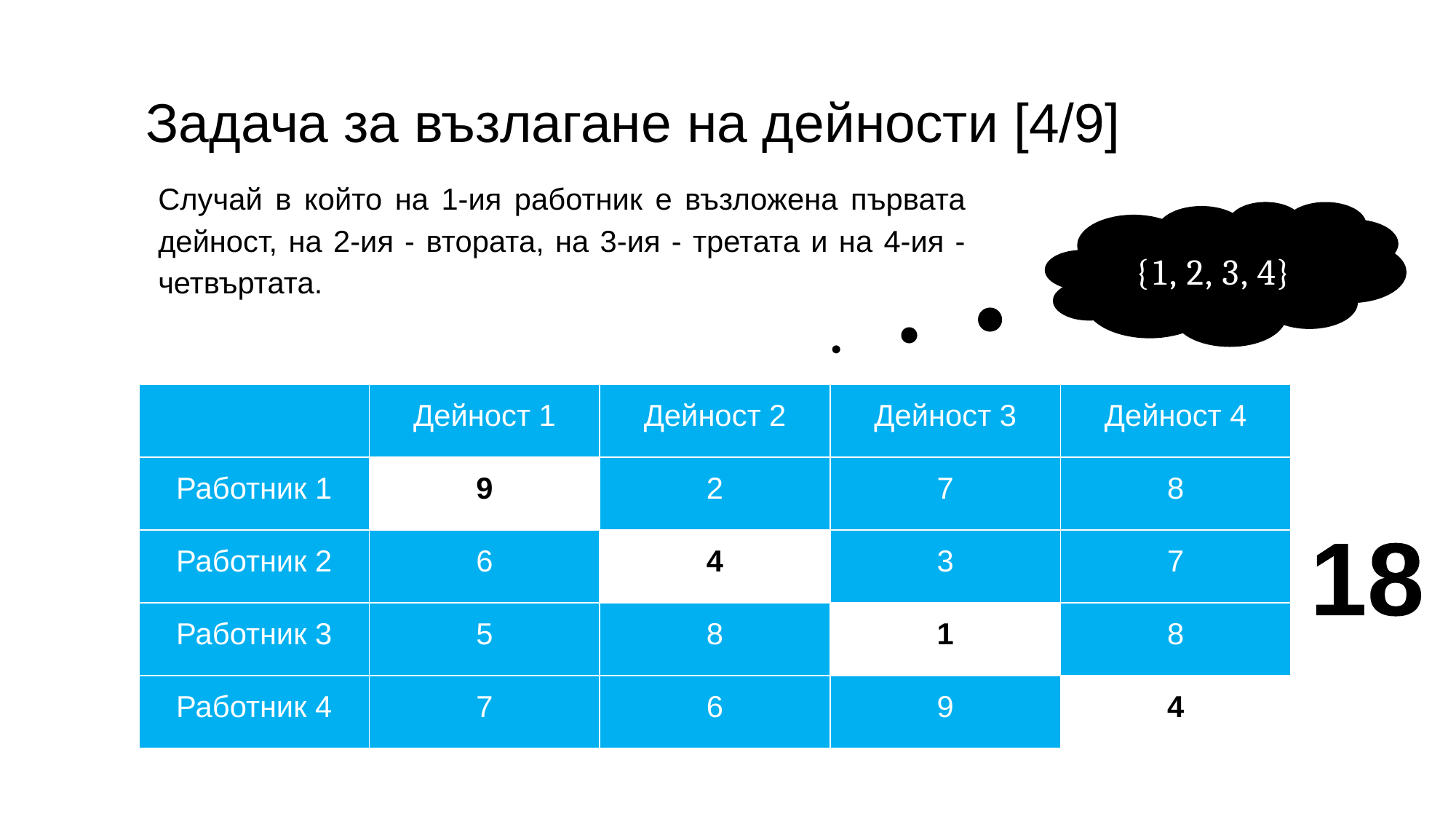

# Задача за възлагане на дейности [4/9]
Случай в който на 1-ия работник е възложена първата дейност, на 2-ия - втората, на 3-ия - третата и на 4-ия - четвъртата.
{1, 2, 3, 4}
|  | Дейност 1 | Дейност 2 | Дейност 3 | Дейност 4 |
| --- | --- | --- | --- | --- |
| Работник 1 | 9 | 2 | 7 | 8 |
| Работник 2 | 6 | 4 | 3 | 7 |
| Работник 3 | 5 | 8 | 1 | 8 |
| Работник 4 | 7 | 6 | 9 | 4 |
18